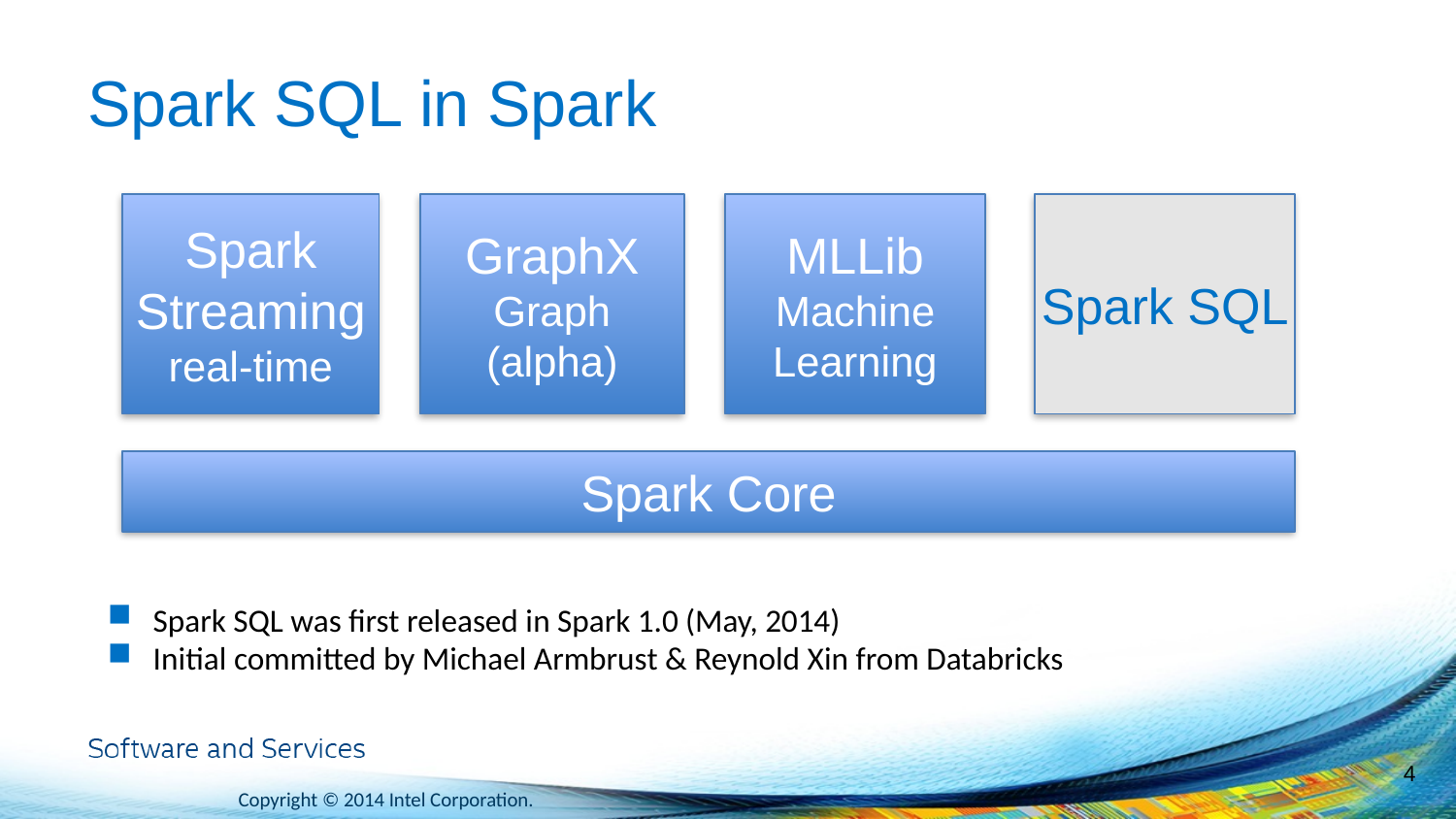

# Spark SQL in Spark
Spark Streaming
real-time
GraphX
Graph
(alpha)
MLLib
Machine Learning
Spark SQL
Spark Core
Spark SQL was first released in Spark 1.0 (May, 2014)
Initial committed by Michael Armbrust & Reynold Xin from Databricks
4
Copyright © 2014 Intel Corporation.